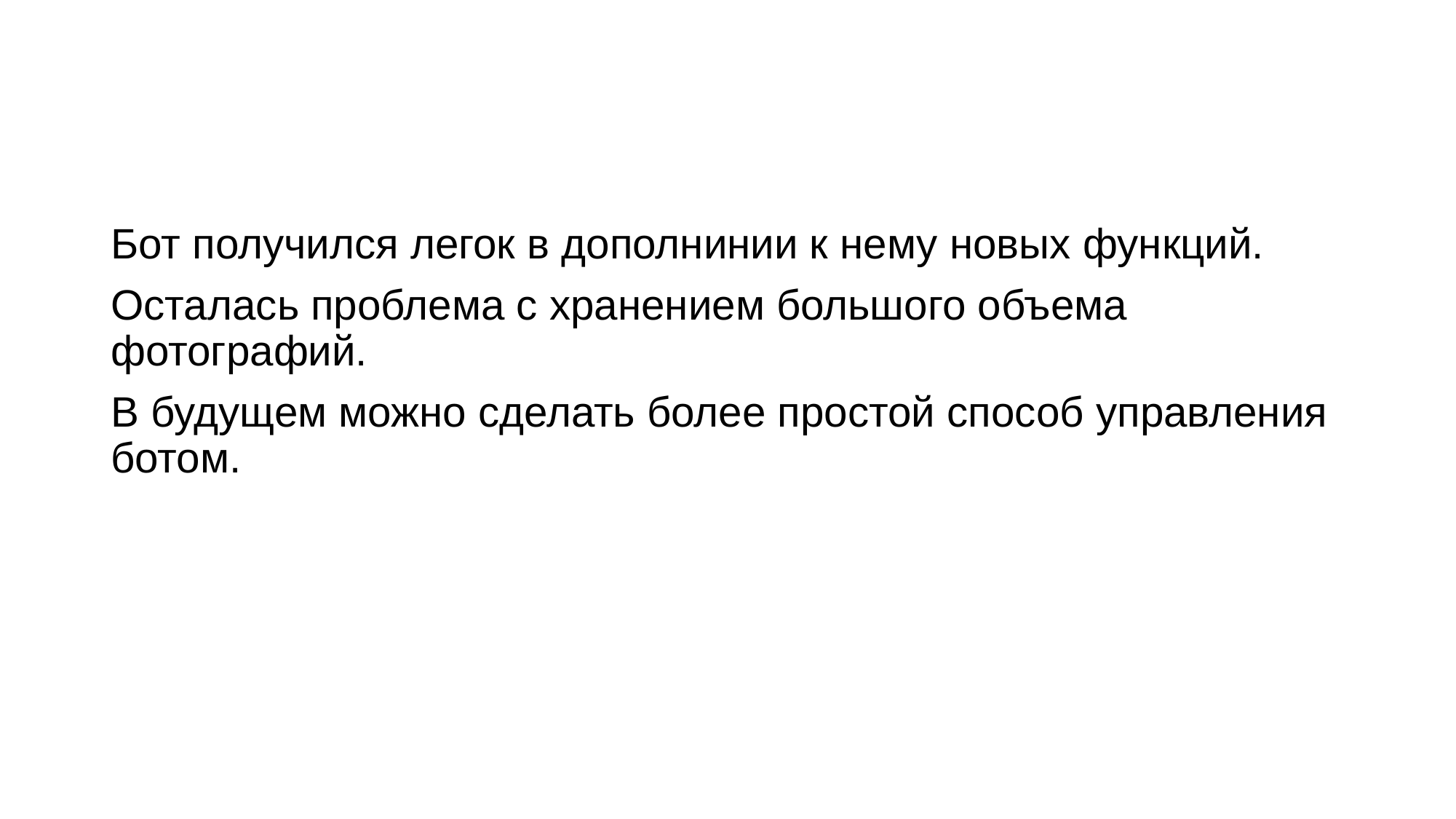

Бот получился легок в дополнинии к нему новых функций.
Осталась проблема с хранением большого объема фотографий.
В будущем можно сделать более простой способ управления ботом.